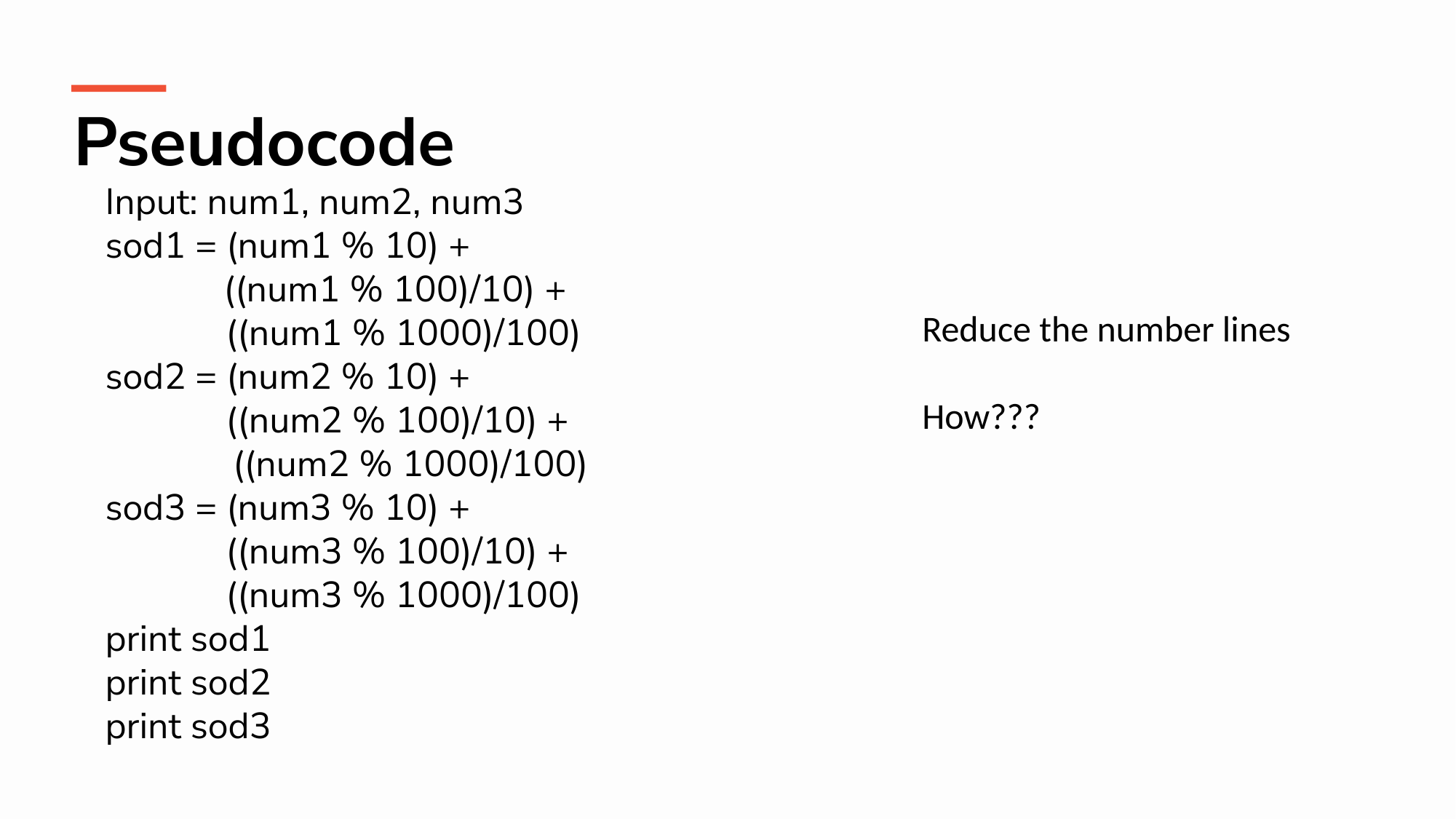

Pseudocode
Input: num1, num2, num3
sod1 = (num1 % 10) +
       	 ((num1 % 100)/10) +
             ((num1 % 1000)/100)
sod2 = (num2 % 10) +
             ((num2 % 100)/10) +
       	  ((num2 % 1000)/100)
sod3 = (num3 % 10) +
             ((num3 % 100)/10) +
             ((num3 % 1000)/100)
print sod1
print sod2
print sod3

Reduce the number lines

How???